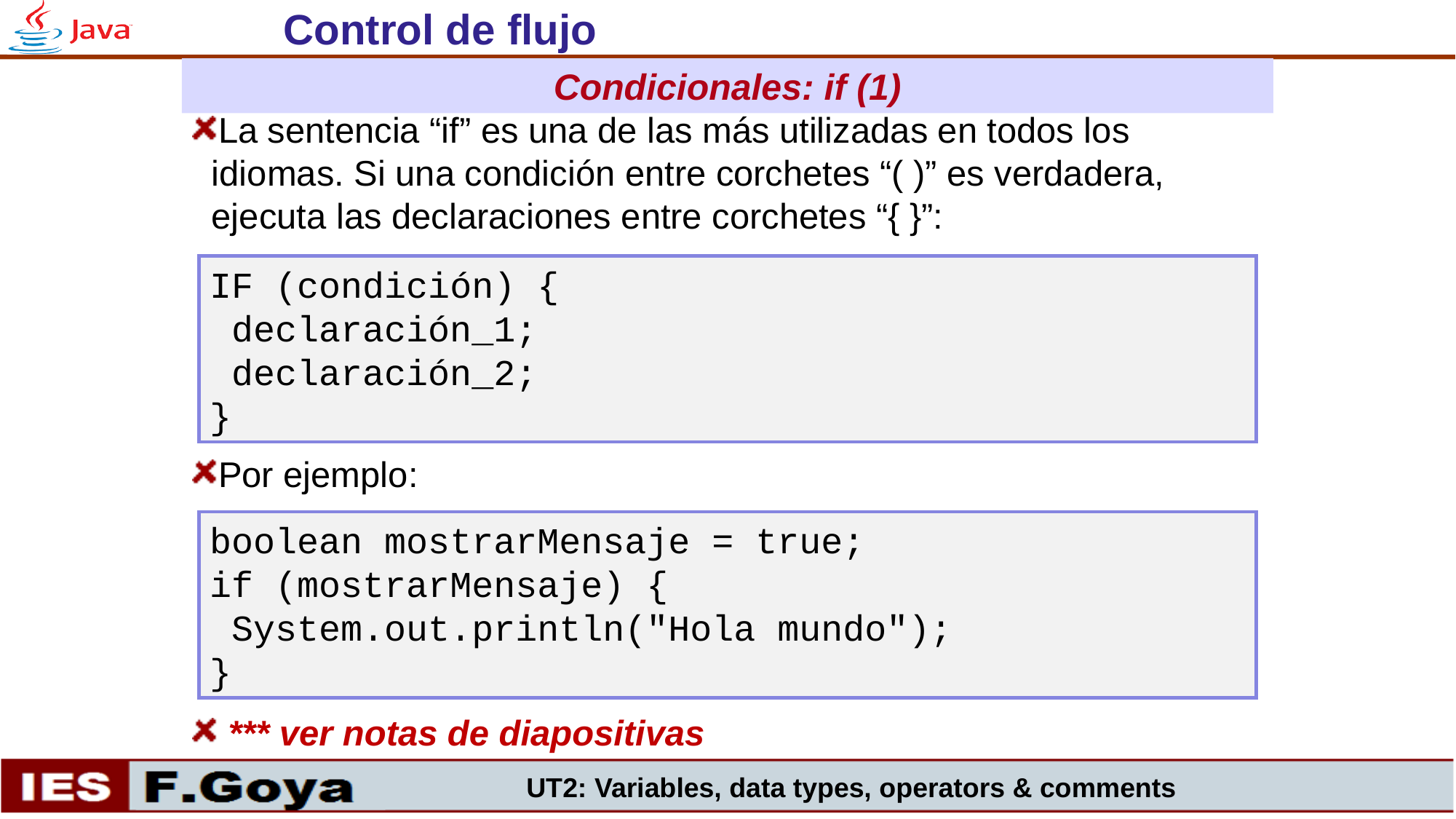

Control de flujo
Condicionales: if (1)
La sentencia “if” es una de las más utilizadas en todos los idiomas. Si una condición entre corchetes “( )” es verdadera, ejecuta las declaraciones entre corchetes “{ }”:

Por ejemplo:

 *** ver notas de diapositivas

IF (condición) {
 declaración_1;
 declaración_2;
}
boolean mostrarMensaje = true;
if (mostrarMensaje) {
 System.out.println("Hola mundo");
}